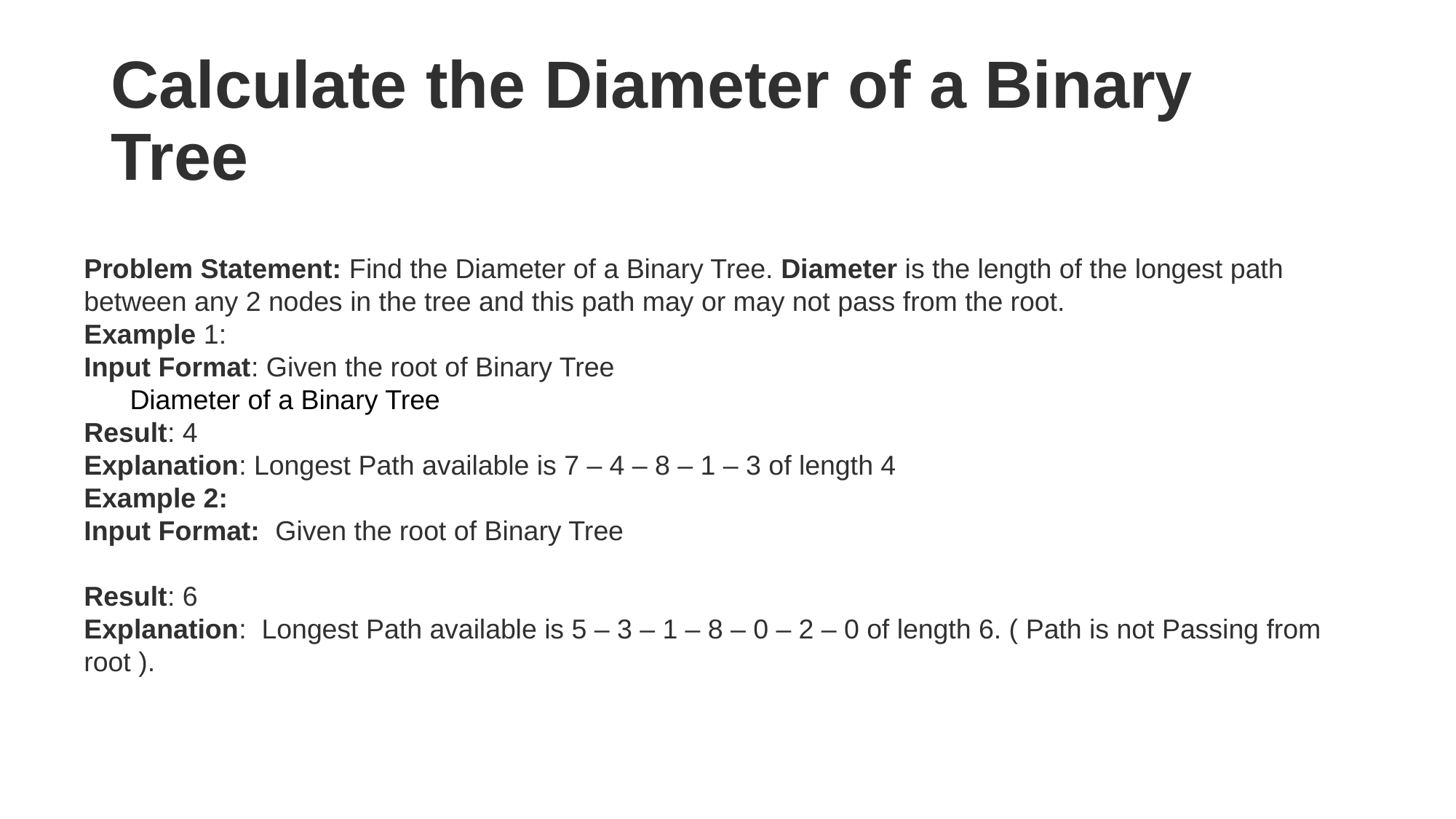

# Calculate the Diameter of a Binary Tree
Problem Statement: Find the Diameter of a Binary Tree. Diameter is the length of the longest path between any 2 nodes in the tree and this path may or may not pass from the root.
Example 1:
Input Format: Given the root of Binary Tree
      Diameter of a Binary Tree
Result: 4
Explanation: Longest Path available is 7 – 4 – 8 – 1 – 3 of length 4
Example 2:
Input Format:  Given the root of Binary Tree

Result: 6
Explanation:  Longest Path available is 5 – 3 – 1 – 8 – 0 – 2 – 0 of length 6. ( Path is not Passing from root ).